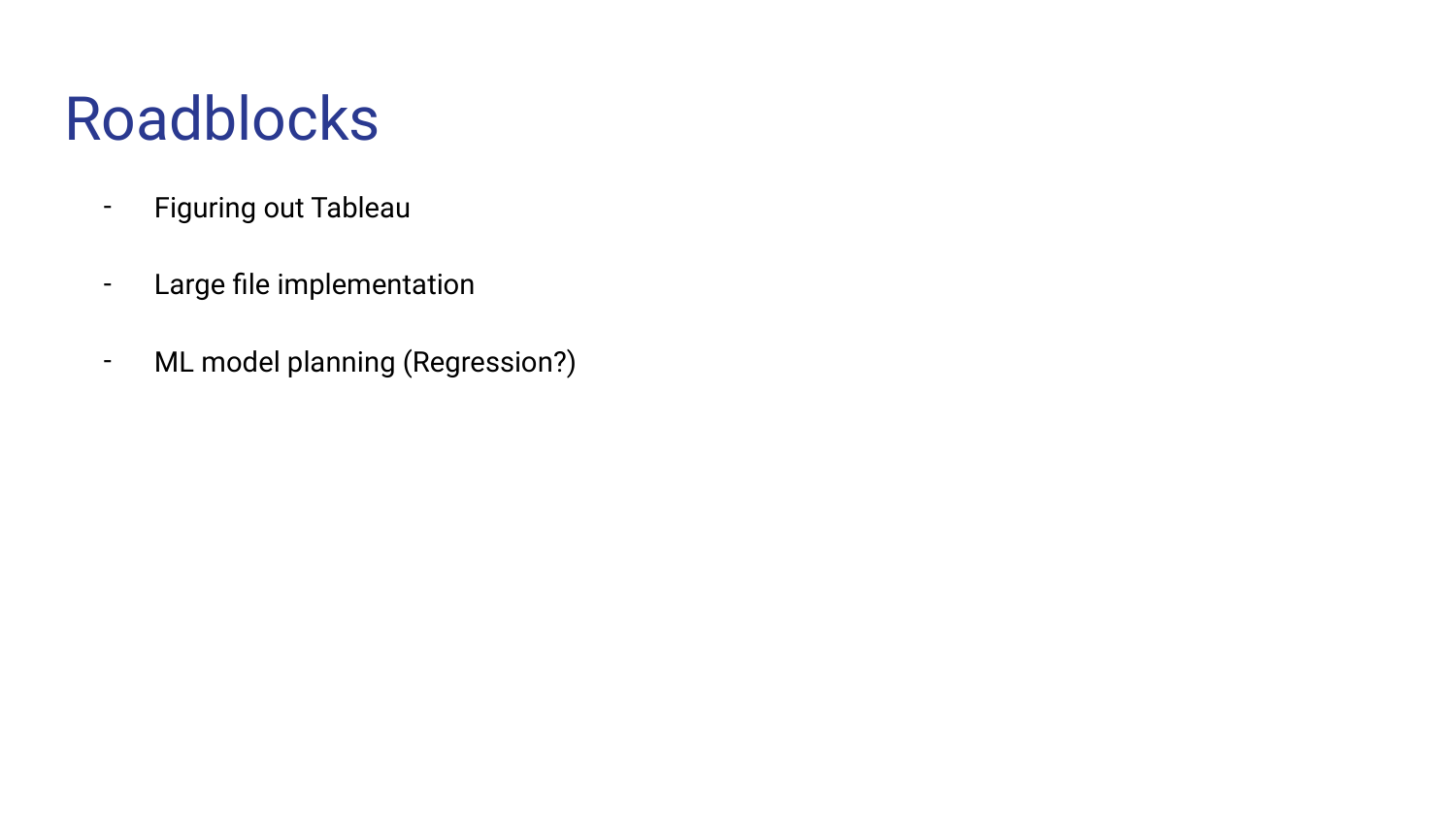

# Roadblocks
Figuring out Tableau
Large file implementation
ML model planning (Regression?)